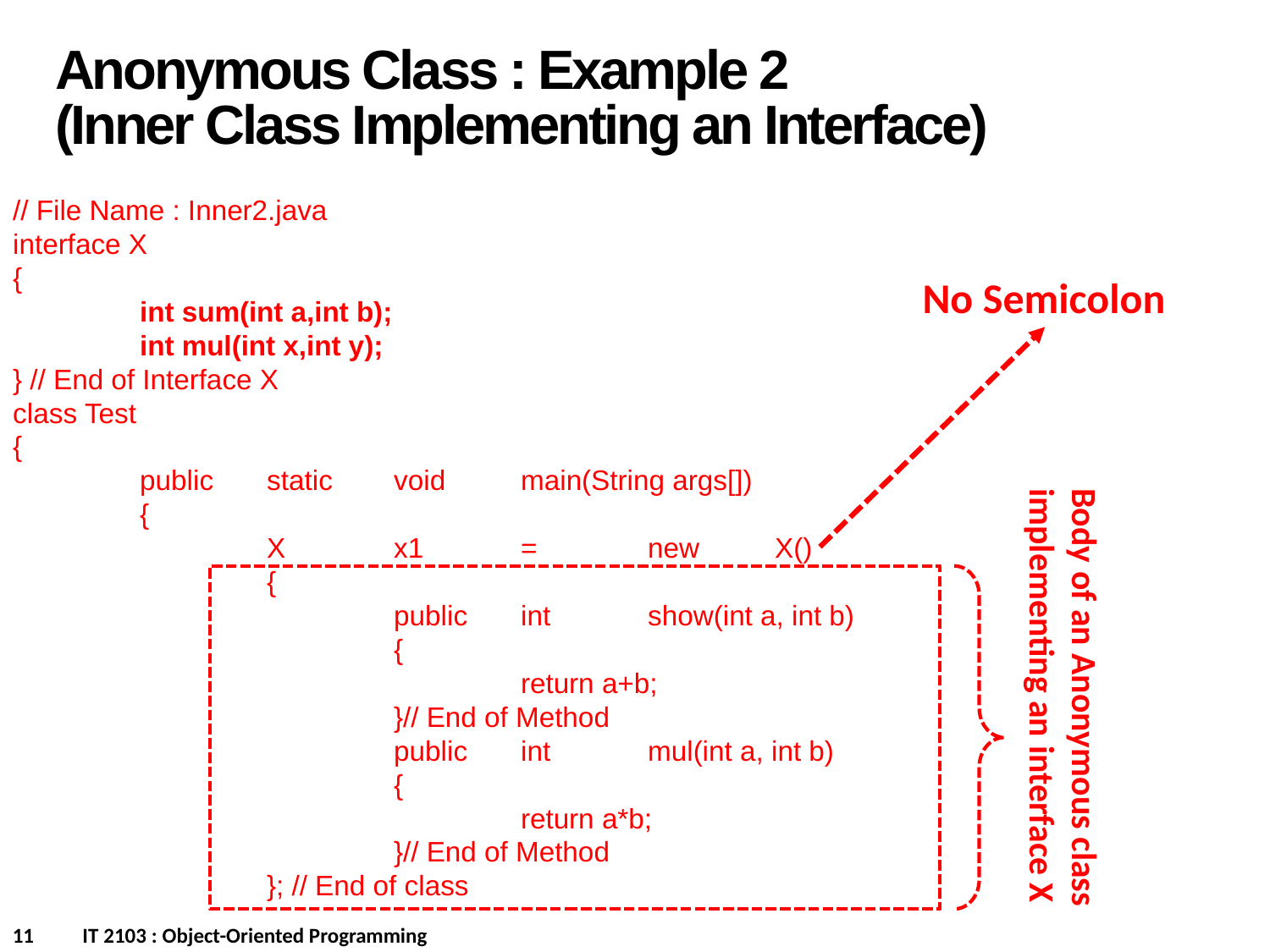

Anonymous Class : Example 2
(Inner Class Implementing an Interface)
// File Name : Inner2.java
interface X
{
	int sum(int a,int b);
	int mul(int x,int y);
} // End of Interface X
class Test
{
	public	static	void	main(String args[])
	{
		X	x1	=	new	X()
		{
			public	int	show(int a, int b)
			{
				return a+b;
			}// End of Method
			public	int	mul(int a, int b)
			{
				return a*b;
			}// End of Method
		}; // End of class
No Semicolon

Body of an Anonymous class implementing an interface X